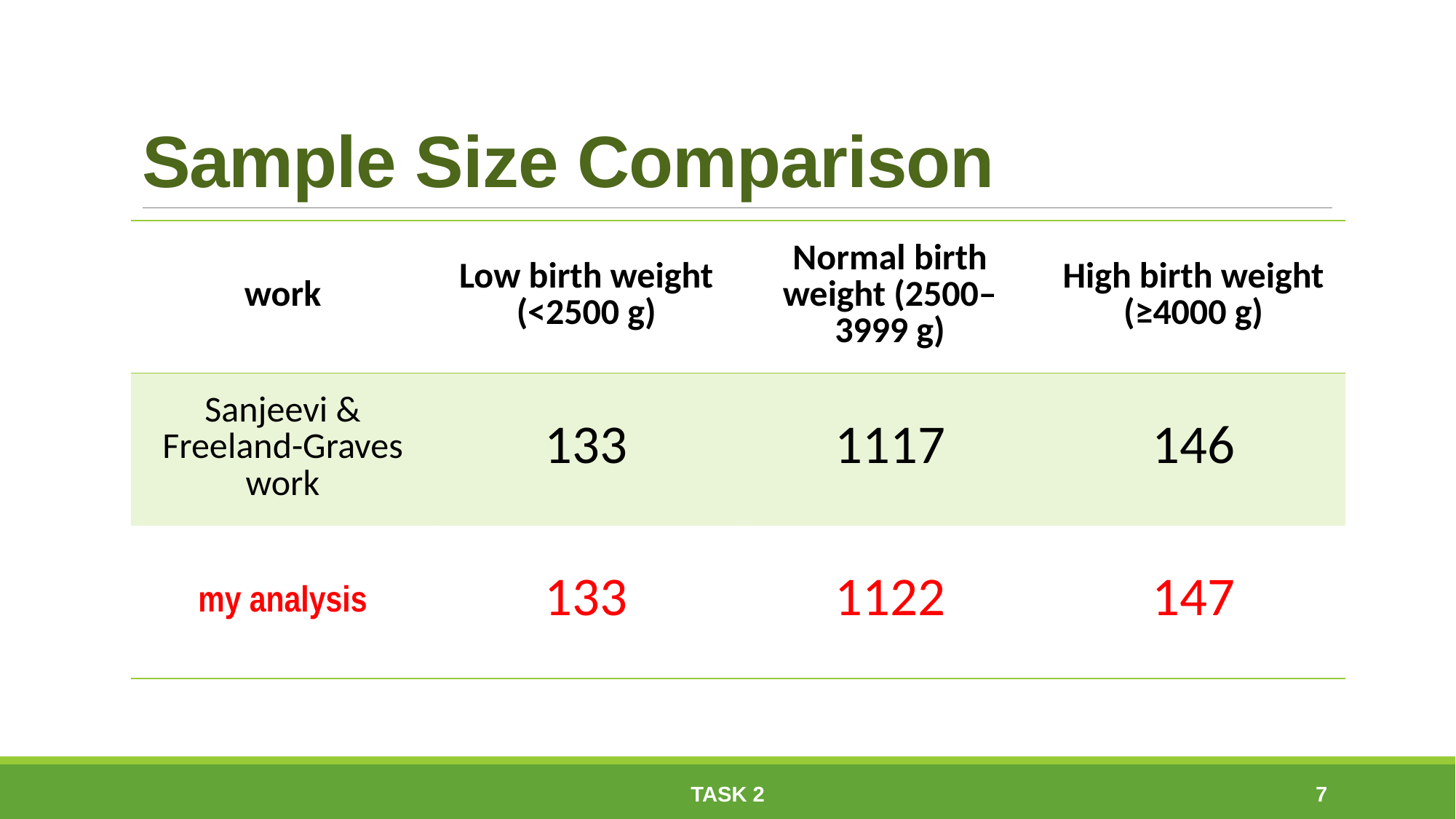

# Sample Size Comparison
| work | Low birth weight (<2500 g) | Normal birth weight (2500–3999 g) | High birth weight (≥4000 g) |
| --- | --- | --- | --- |
| Sanjeevi & Freeland-Graves work | 133 | 1117 | 146 |
| my analysis | 133 | 1122 | 147 |
task 2
7